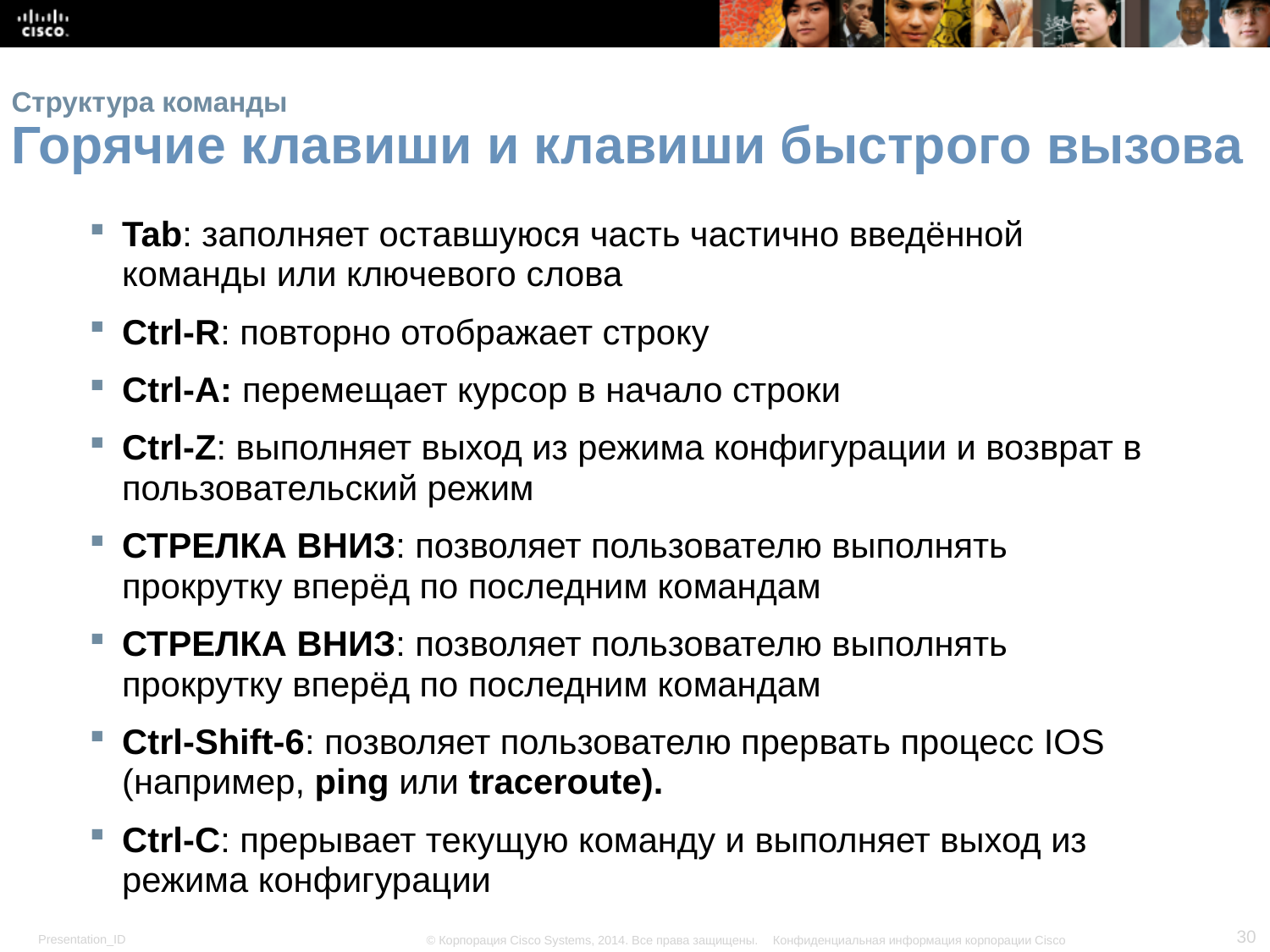

# Структура команды Горячие клавиши и клавиши быстрого вызова
Tab: заполняет оставшуюся часть частично введённой команды или ключевого слова
Ctrl-R: повторно отображает строку
Ctrl-A: перемещает курсор в начало строки
Ctrl-Z: выполняет выход из режима конфигурации и возврат в пользовательский режим
СТРЕЛКА ВНИЗ: позволяет пользователю выполнять прокрутку вперёд по последним командам
СТРЕЛКА ВНИЗ: позволяет пользователю выполнять прокрутку вперёд по последним командам
Ctrl-Shift-6: позволяет пользователю прервать процесс IOS (например, ping или traceroute).
Ctrl-C: прерывает текущую команду и выполняет выход из режима конфигурации